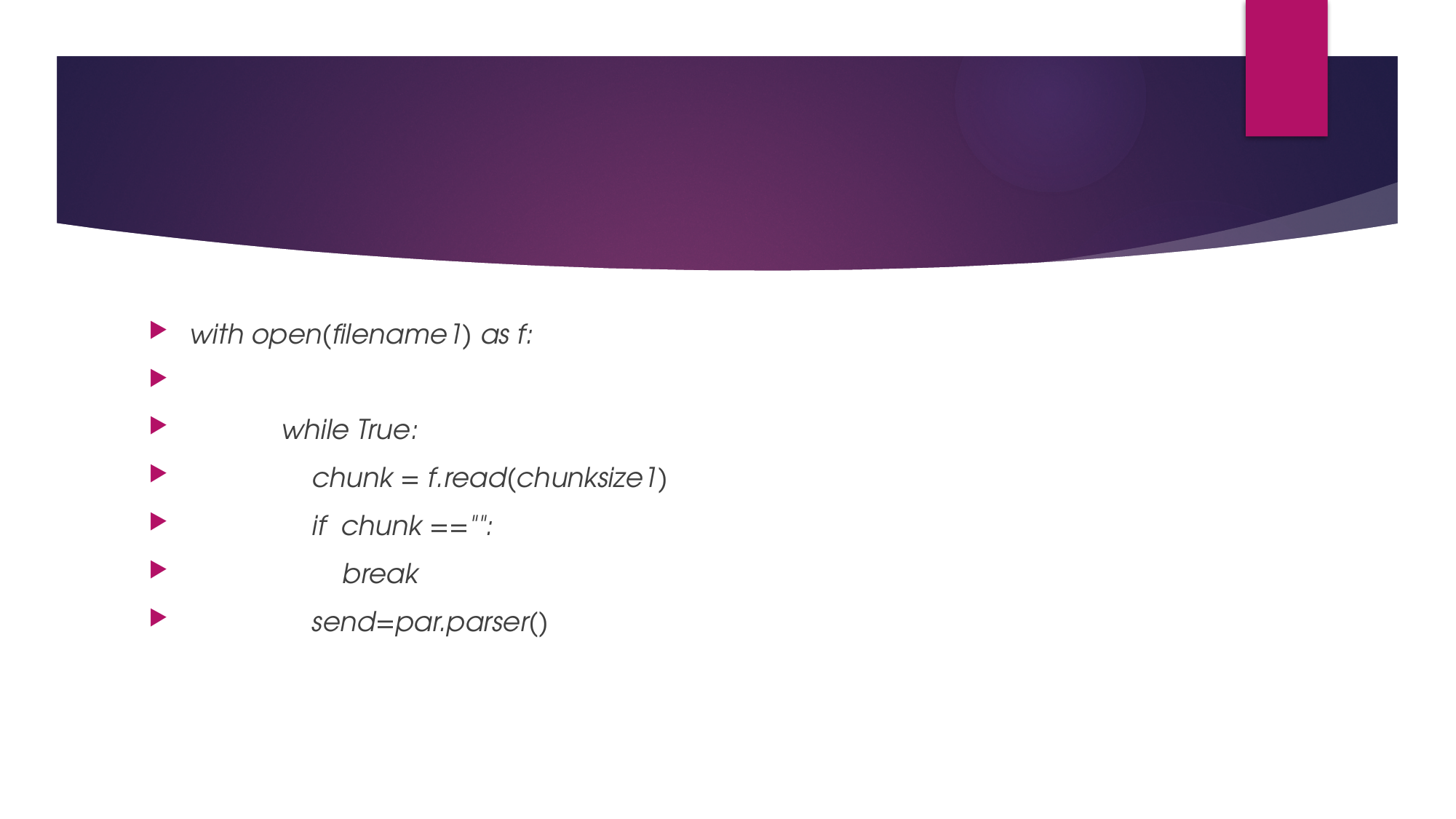

#
with open(filename1) as f:

            while True:
                chunk = f.read(chunksize1)
                if  chunk =="":
                    break
                send=par.parser()